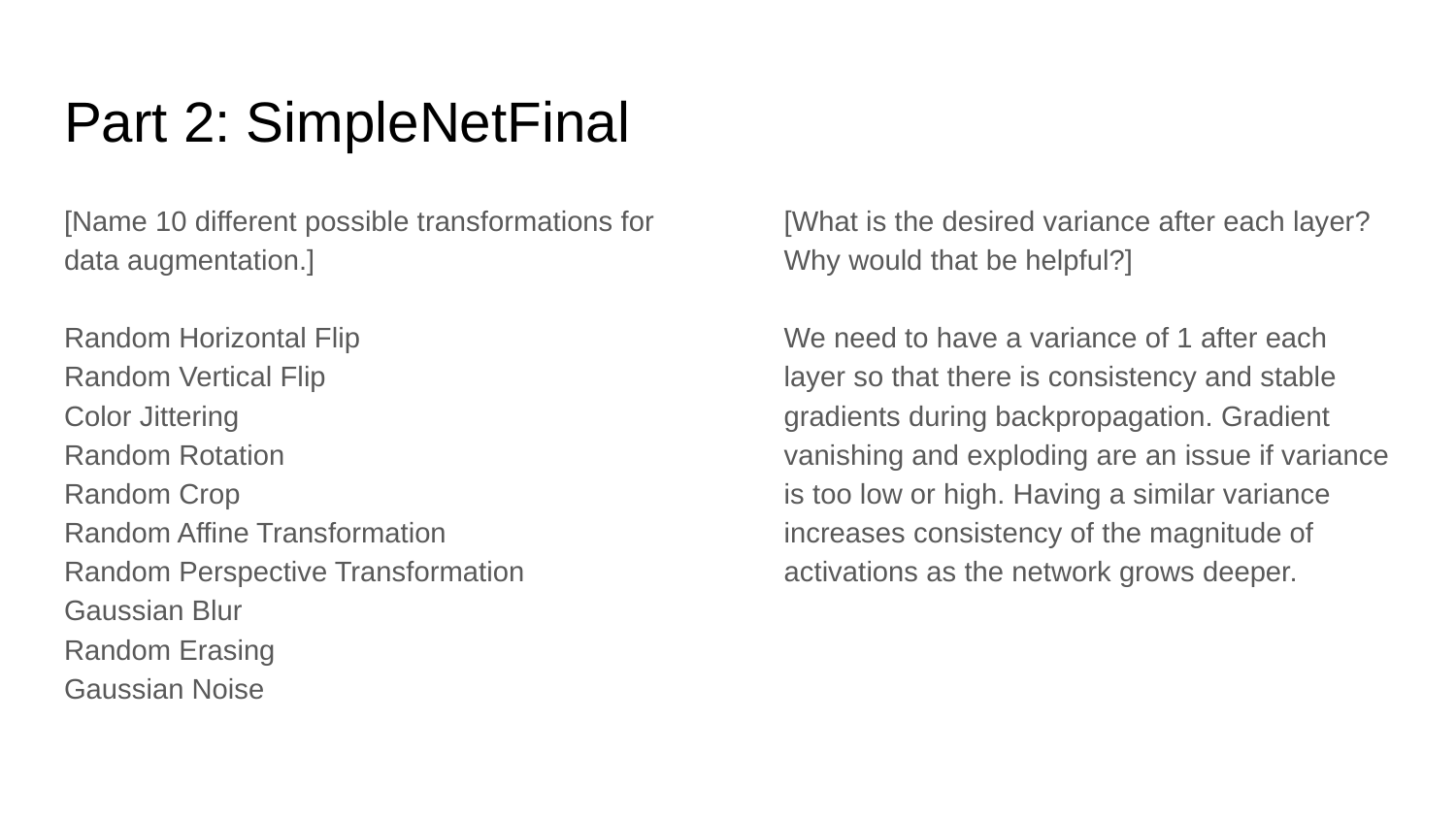

# Part 2: SimpleNetFinal
[Name 10 different possible transformations for data augmentation.]

Random Horizontal Flip
Random Vertical Flip
Color Jittering
Random Rotation
Random Crop
Random Affine Transformation
Random Perspective Transformation
Gaussian Blur
Random Erasing
Gaussian Noise
[What is the desired variance after each layer? Why would that be helpful?]

We need to have a variance of 1 after each layer so that there is consistency and stable gradients during backpropagation. Gradient vanishing and exploding are an issue if variance is too low or high. Having a similar variance increases consistency of the magnitude of activations as the network grows deeper.